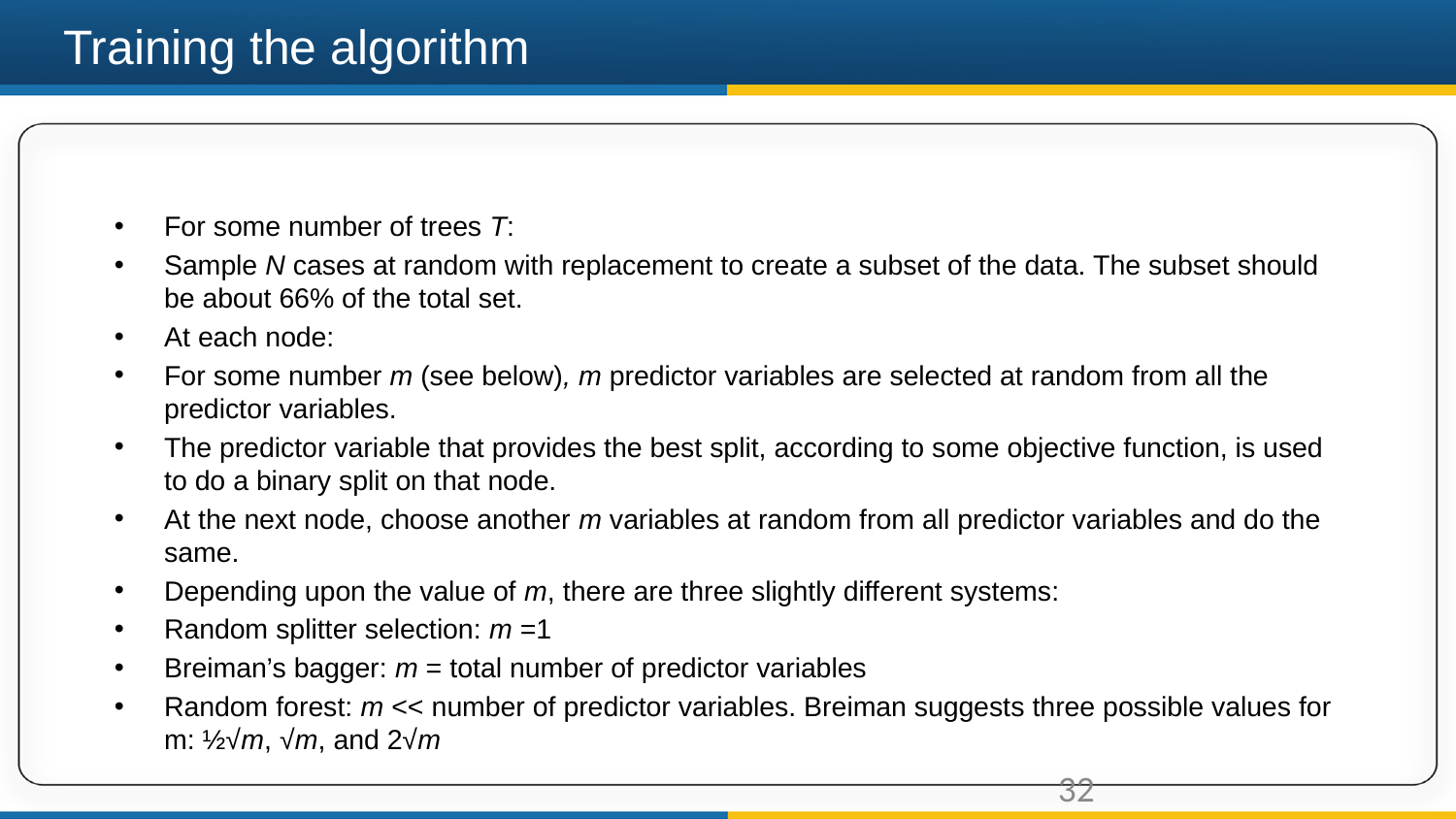

# Training the algorithm
For some number of trees T:
Sample N cases at random with replacement to create a subset of the data. The subset should be about 66% of the total set.
At each node:
For some number m (see below), m predictor variables are selected at random from all the predictor variables.
The predictor variable that provides the best split, according to some objective function, is used to do a binary split on that node.
At the next node, choose another m variables at random from all predictor variables and do the same.
Depending upon the value of m, there are three slightly different systems:
Random splitter selection: m =1
Breiman’s bagger: m = total number of predictor variables
Random forest: m << number of predictor variables. Breiman suggests three possible values for m: ½√m, √m, and 2√m

32